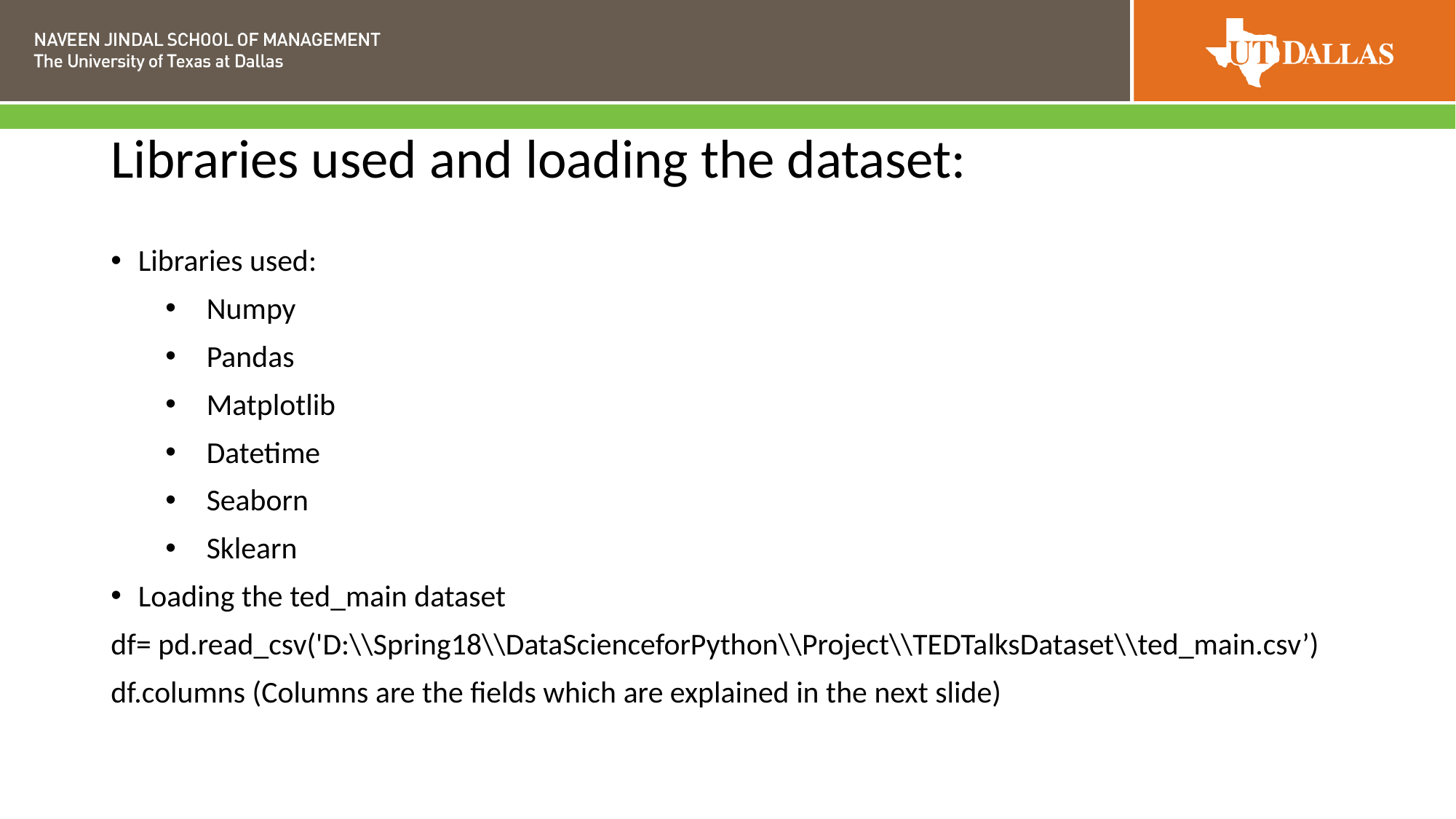

# Libraries used and loading the dataset:
Libraries used:
Numpy
Pandas
Matplotlib
Datetime
Seaborn
Sklearn
Loading the ted_main dataset
df= pd.read_csv('D:\\Spring18\\DataScienceforPython\\Project\\TEDTalksDataset\\ted_main.csv’)
df.columns (Columns are the fields which are explained in the next slide)